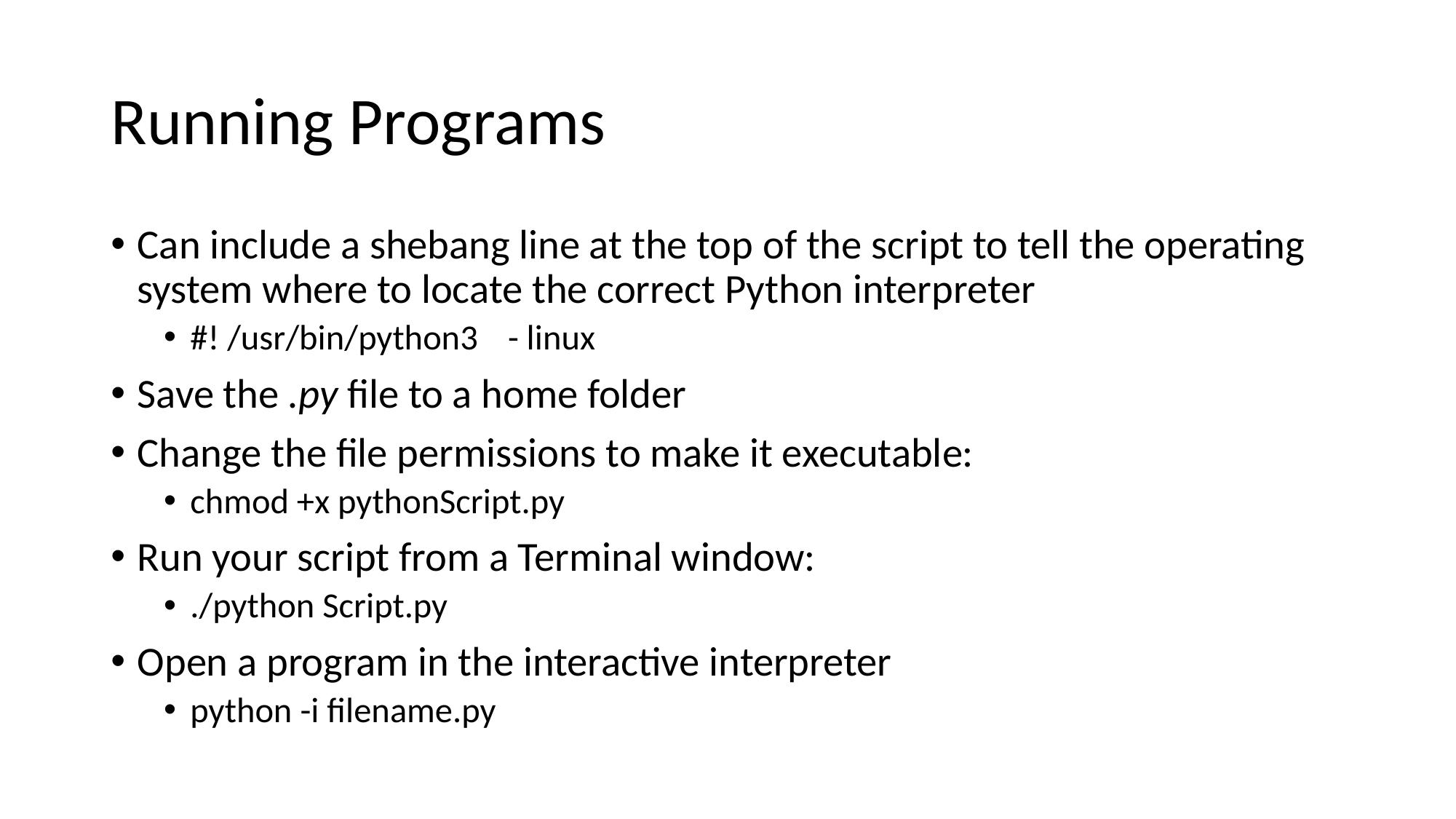

# Running Programs
Can include a shebang line at the top of the script to tell the operating system where to locate the correct Python interpreter
#! /usr/bin/python3	- linux
Save the .py file to a home folder
Change the file permissions to make it executable:
chmod +x pythonScript.py
Run your script from a Terminal window:
./python Script.py
Open a program in the interactive interpreter
python -i filename.py